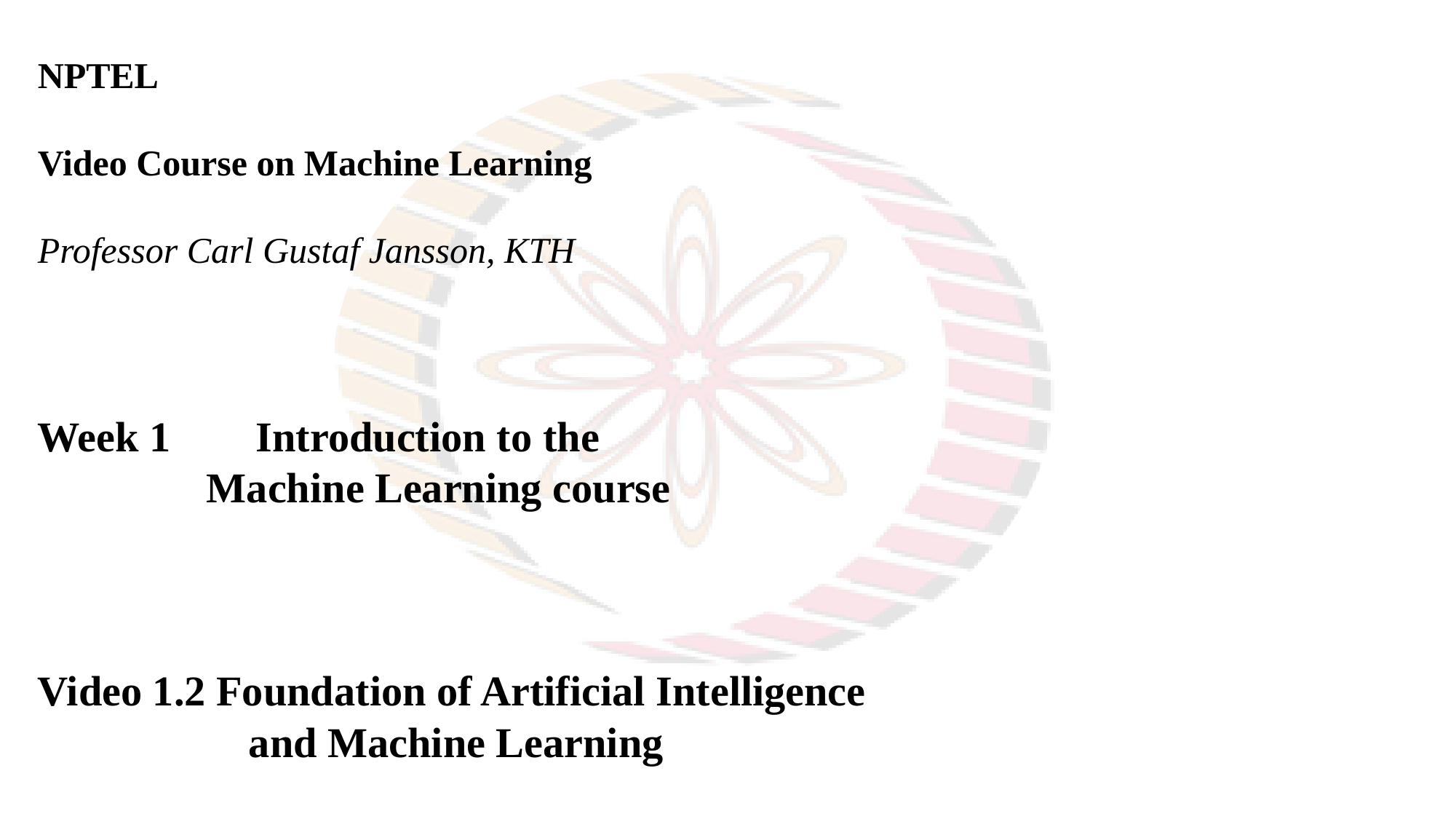

NPTEL

Video Course on Machine Learning

Professor Carl Gustaf Jansson, KTH

Week 1    	Introduction to the
                Machine Learning course

Video 1.2 Foundation of Artificial Intelligence
                    and Machine Learning